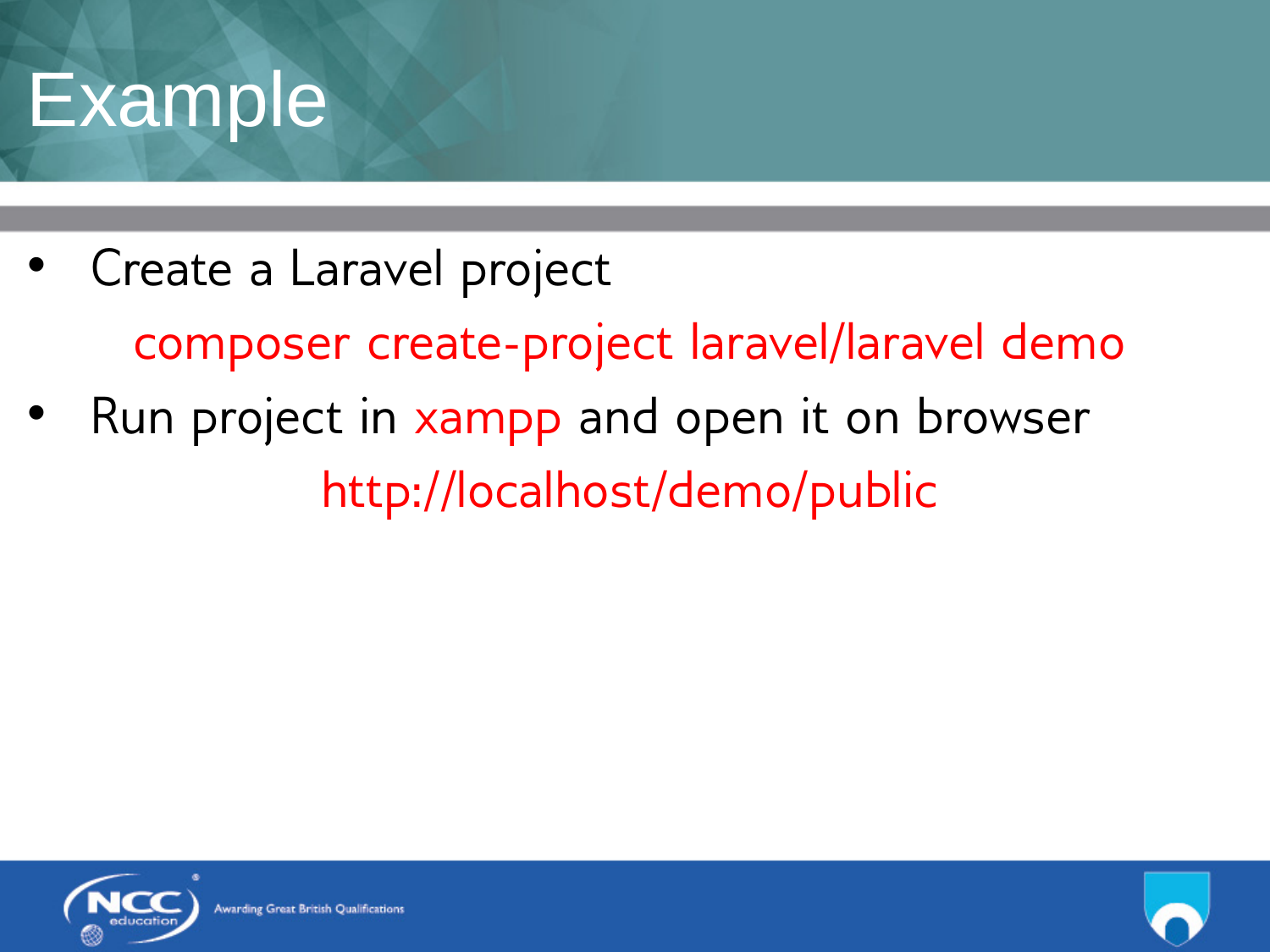

# Example
Create a Laravel project
composer create-project laravel/laravel demo
Run project in xampp and open it on browser
http://localhost/demo/public